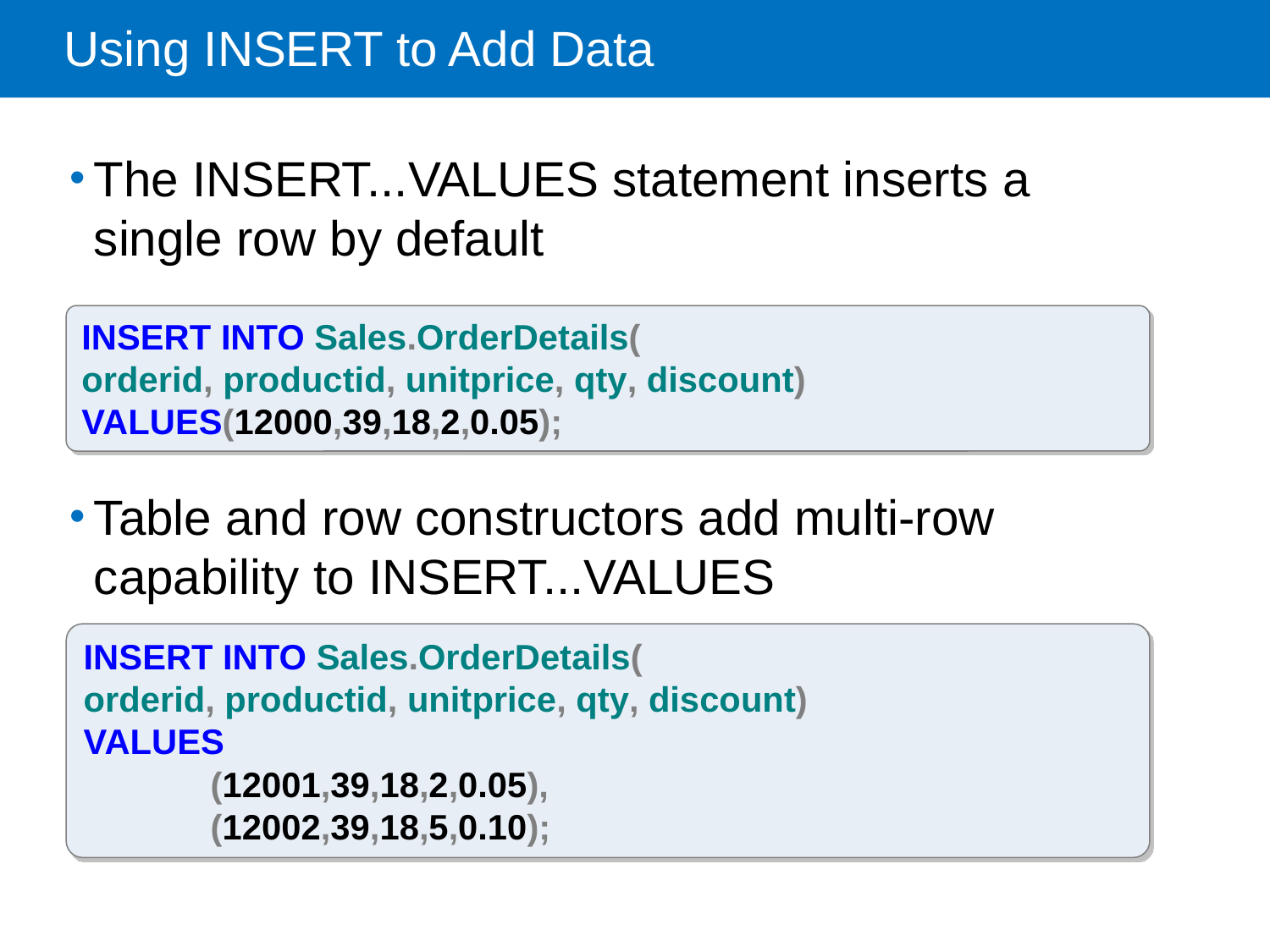

# Using INSERT to Add Data
The INSERT...VALUES statement inserts a single row by default

Table and row constructors add multi-row capability to INSERT...VALUES
INSERT INTO Sales.OrderDetails(
orderid, productid, unitprice, qty, discount)
VALUES(12000,39,18,2,0.05);
INSERT INTO Sales.OrderDetails(
orderid, productid, unitprice, qty, discount)
VALUES
	(12001,39,18,2,0.05),
	(12002,39,18,5,0.10);